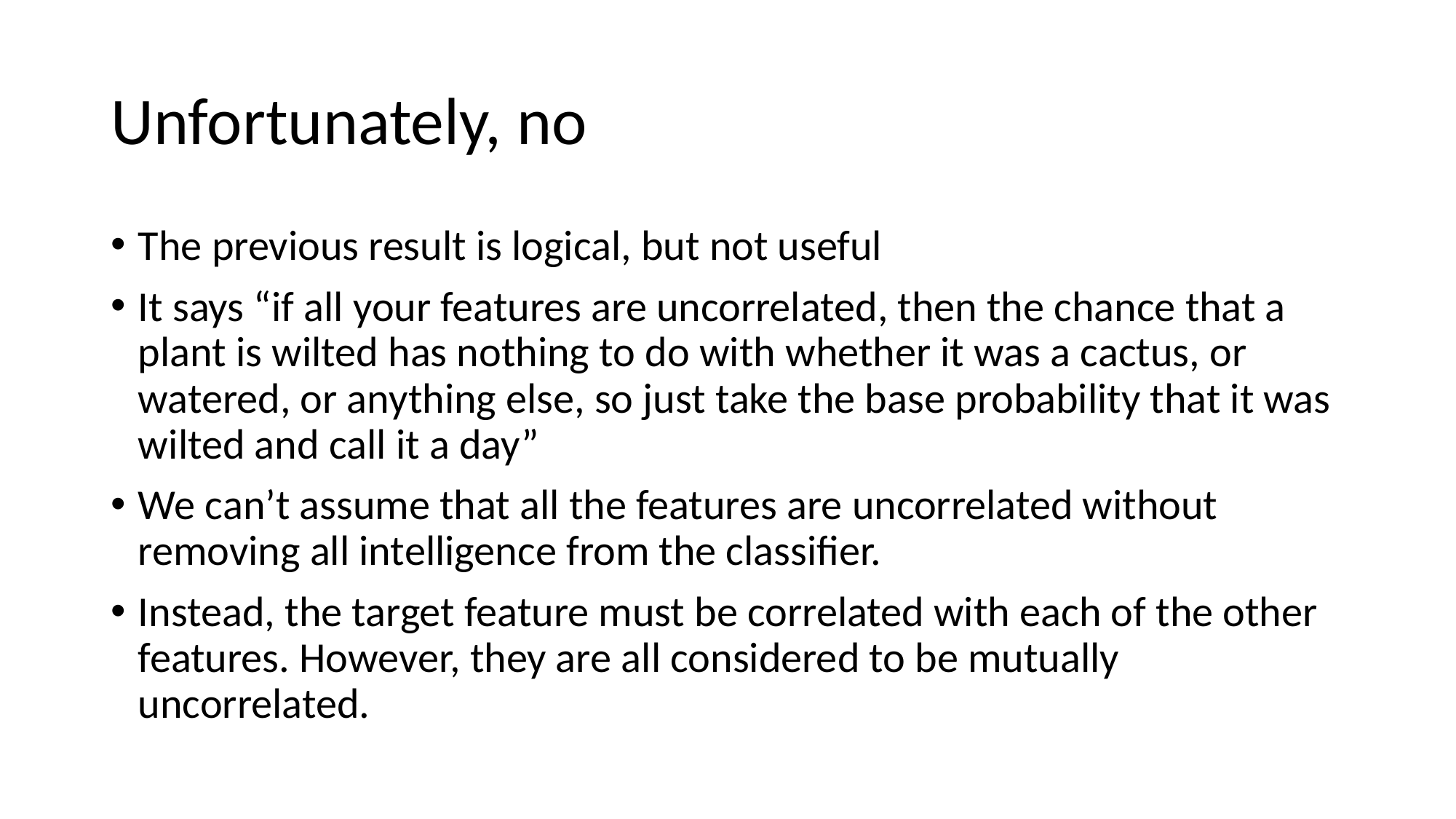

# Unfortunately, no
The previous result is logical, but not useful
It says “if all your features are uncorrelated, then the chance that a plant is wilted has nothing to do with whether it was a cactus, or watered, or anything else, so just take the base probability that it was wilted and call it a day”
We can’t assume that all the features are uncorrelated without removing all intelligence from the classifier.
Instead, the target feature must be correlated with each of the other features. However, they are all considered to be mutually uncorrelated.